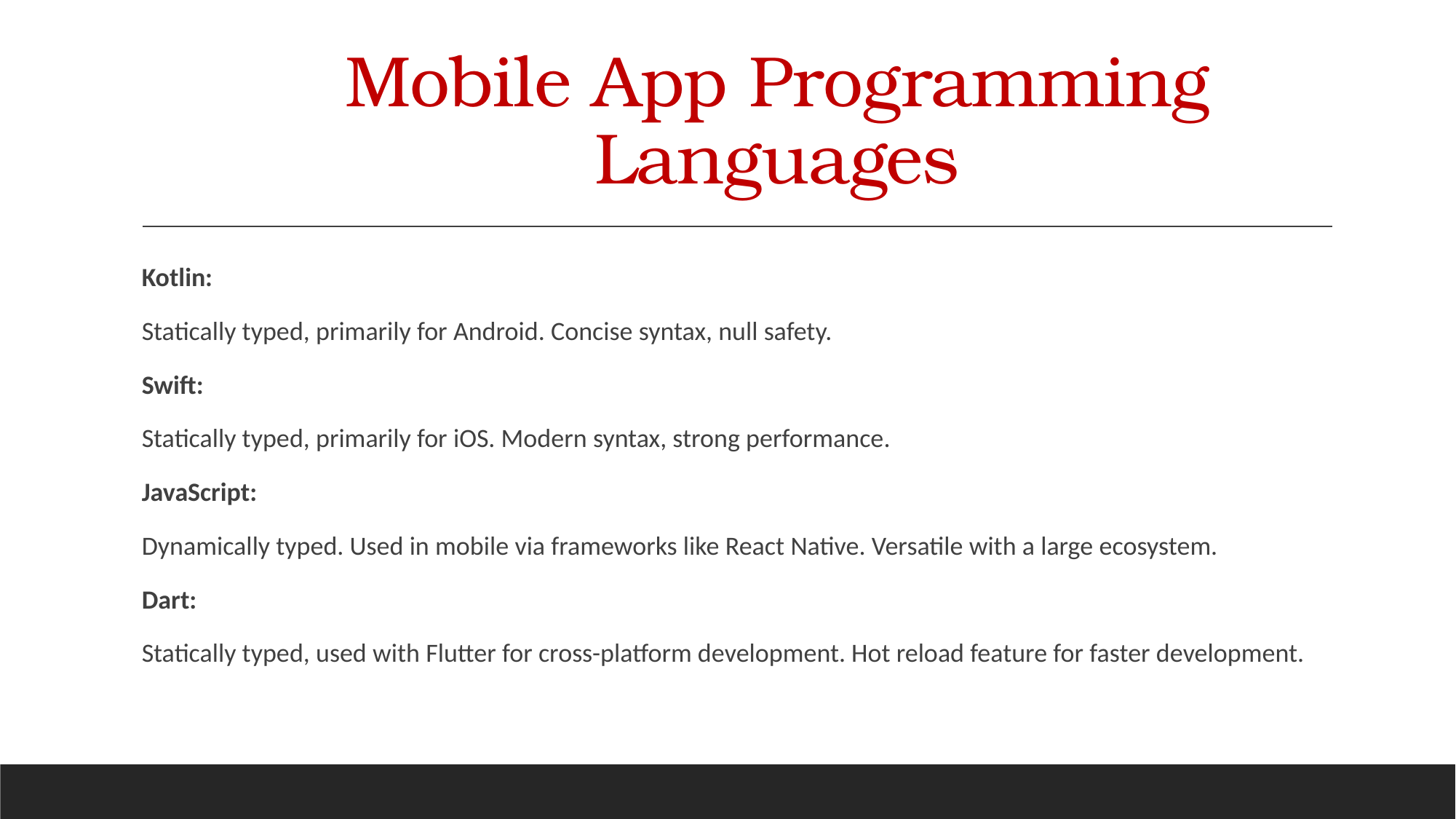

# Mobile App Programming Languages
Kotlin:
Statically typed, primarily for Android. Concise syntax, null safety.
Swift:
Statically typed, primarily for iOS. Modern syntax, strong performance.
JavaScript:
Dynamically typed. Used in mobile via frameworks like React Native. Versatile with a large ecosystem.
Dart:
Statically typed, used with Flutter for cross-platform development. Hot reload feature for faster development.